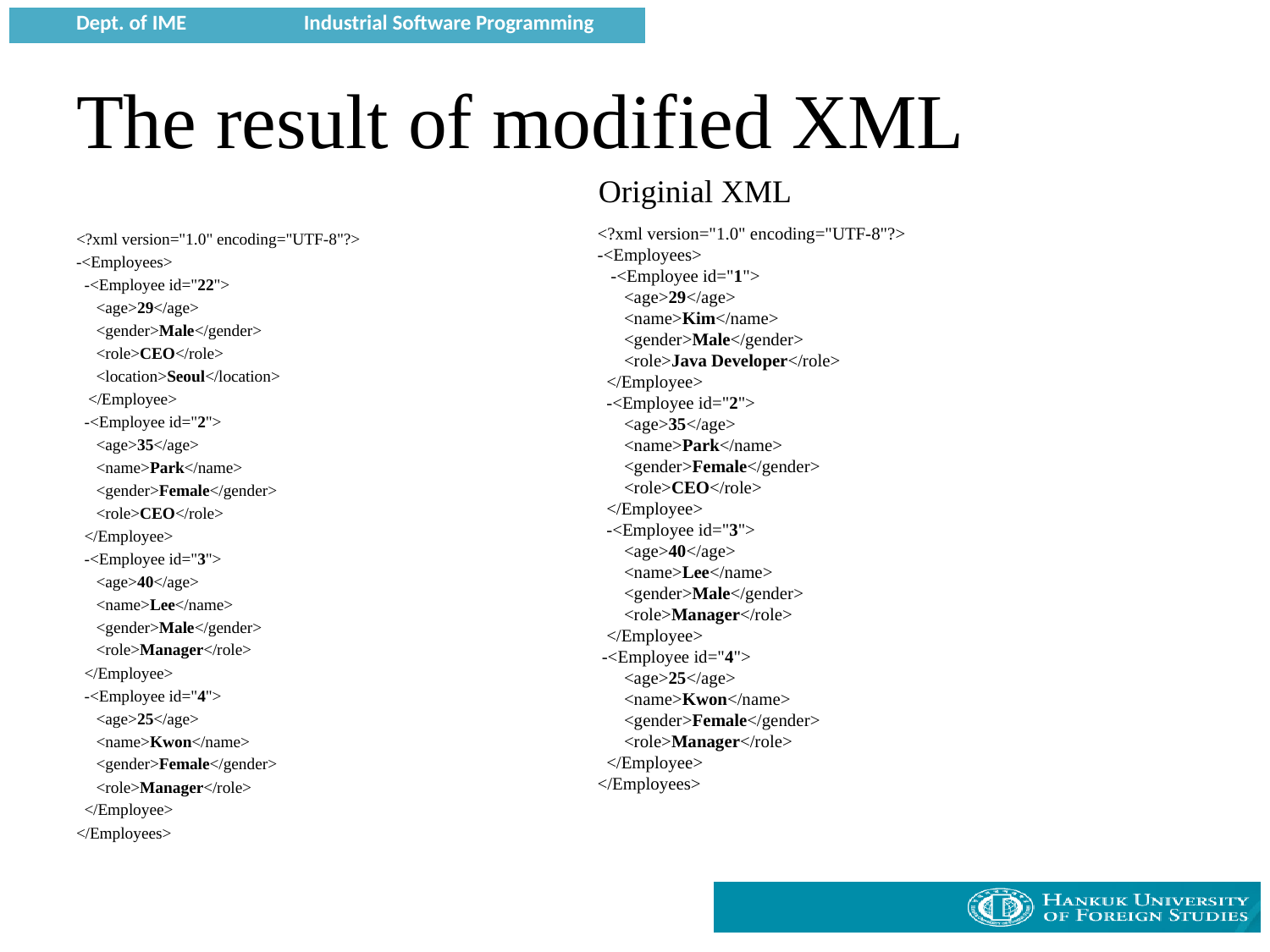

# The result of modified XML
Originial XML
<?xml version="1.0" encoding="UTF-8"?>
-<Employees>
   -<Employee id="1">
      <age>29</age>
      <name>Kim</name>
      <gender>Male</gender>
      <role>Java Developer</role>
  </Employee>
  -<Employee id="2">
      <age>35</age>
      <name>Park</name>
      <gender>Female</gender>
      <role>CEO</role>
  </Employee>
  -<Employee id="3">
      <age>40</age>
      <name>Lee</name>
      <gender>Male</gender>
      <role>Manager</role>
  </Employee>
 -<Employee id="4">
      <age>25</age>
      <name>Kwon</name>
      <gender>Female</gender>
      <role>Manager</role>
  </Employee>
</Employees>
<?xml version="1.0" encoding="UTF-8"?>
-<Employees>
  -<Employee id="22">
     <age>29</age>
     <gender>Male</gender>
     <role>CEO</role>
     <location>Seoul</location>
   </Employee>
  -<Employee id="2">
     <age>35</age>
     <name>Park</name>
     <gender>Female</gender>
     <role>CEO</role>
  </Employee>
  -<Employee id="3">
     <age>40</age>
     <name>Lee</name>
     <gender>Male</gender>
     <role>Manager</role>
  </Employee>
  -<Employee id="4">
     <age>25</age>
     <name>Kwon</name>
     <gender>Female</gender>
     <role>Manager</role>
  </Employee>
</Employees>